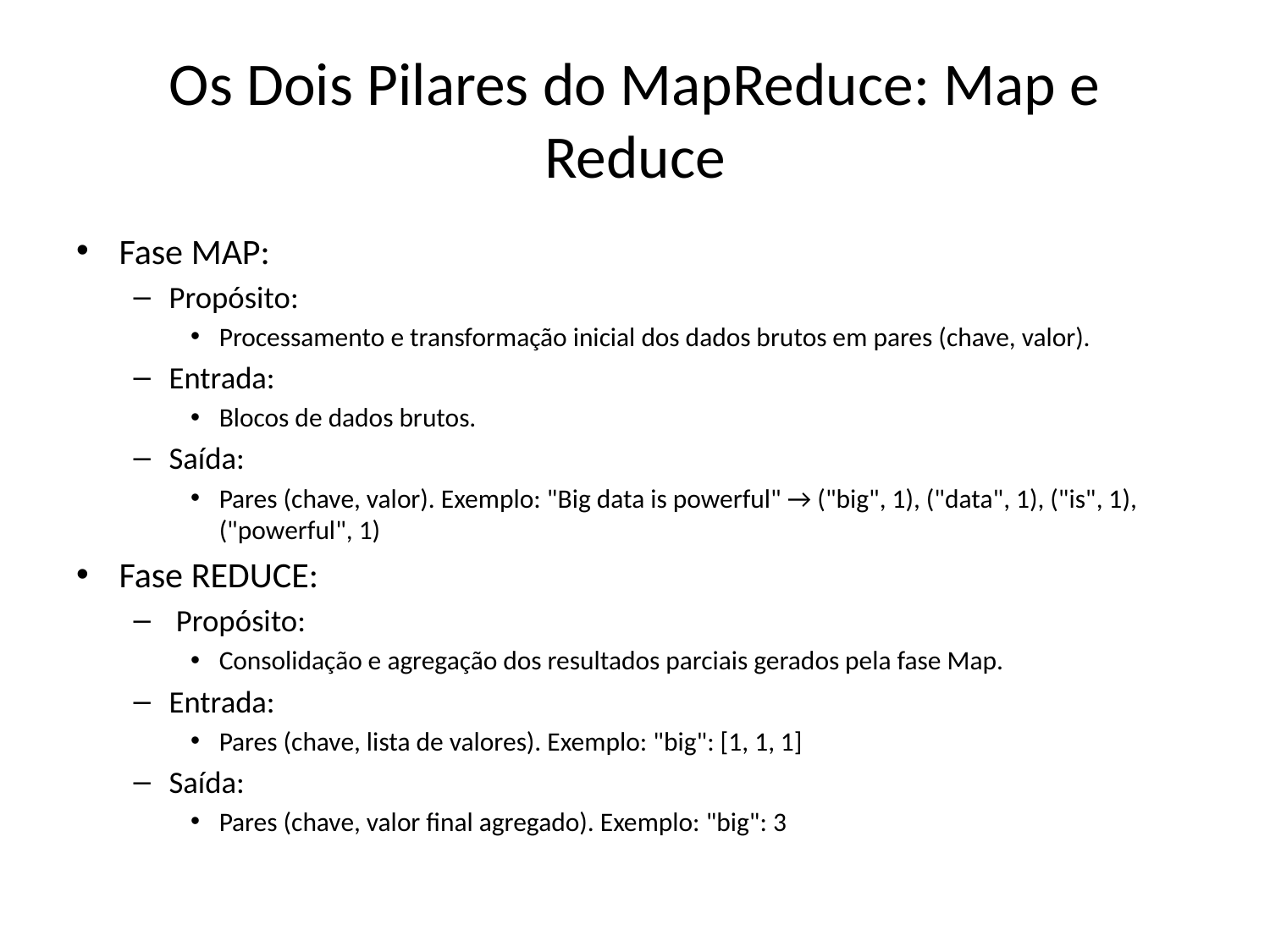

# Os Dois Pilares do MapReduce: Map e Reduce
Fase MAP:
Propósito:
Processamento e transformação inicial dos dados brutos em pares (chave, valor).
Entrada:
Blocos de dados brutos.
Saída:
Pares (chave, valor). Exemplo: "Big data is powerful" → ("big", 1), ("data", 1), ("is", 1), ("powerful", 1)
Fase REDUCE:
 Propósito:
Consolidação e agregação dos resultados parciais gerados pela fase Map.
Entrada:
Pares (chave, lista de valores). Exemplo: "big": [1, 1, 1]
Saída:
Pares (chave, valor final agregado). Exemplo: "big": 3